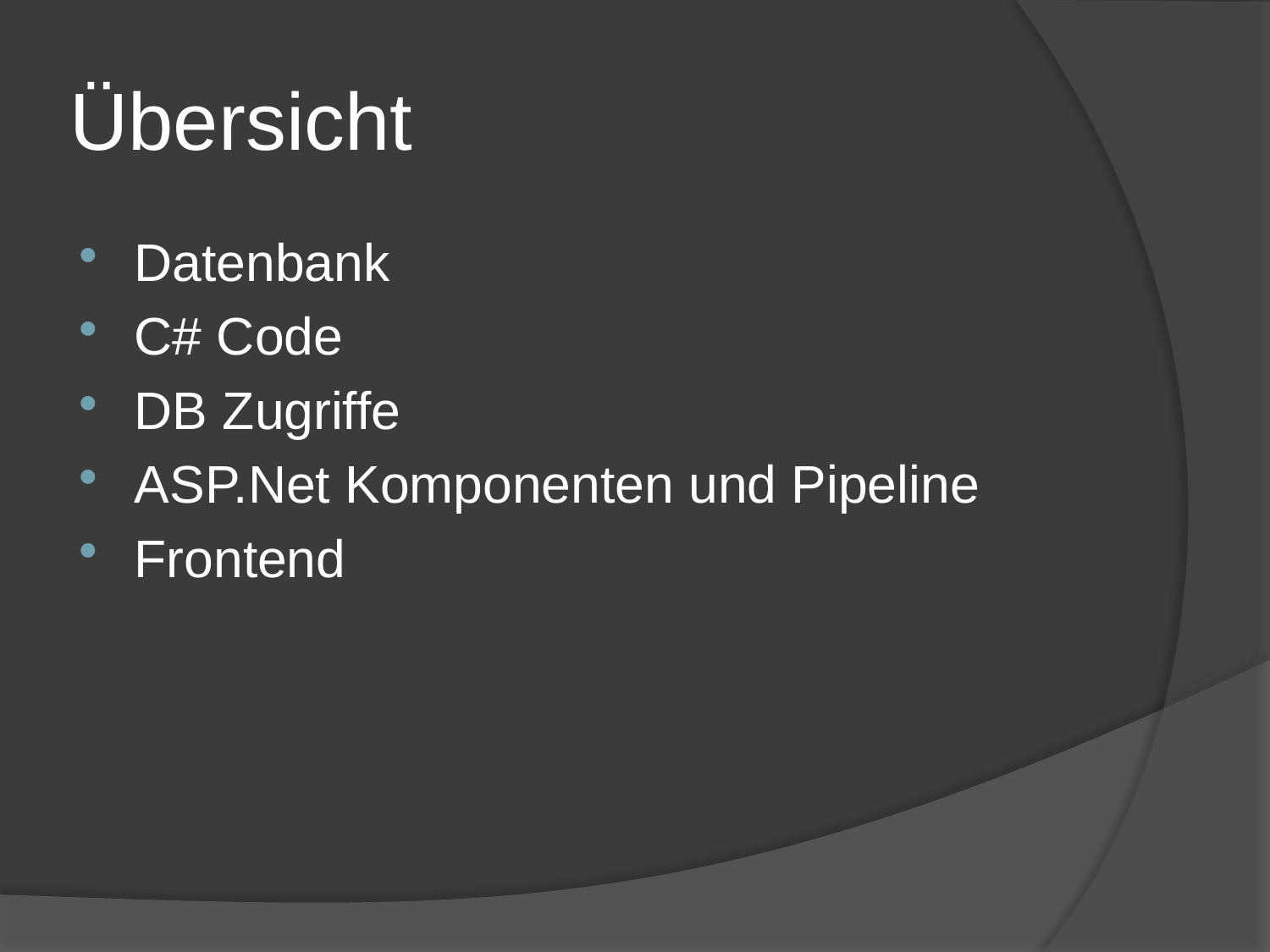

# Übersicht
Datenbank
C# Code
DB Zugriffe
ASP.Net Komponenten und Pipeline
Frontend